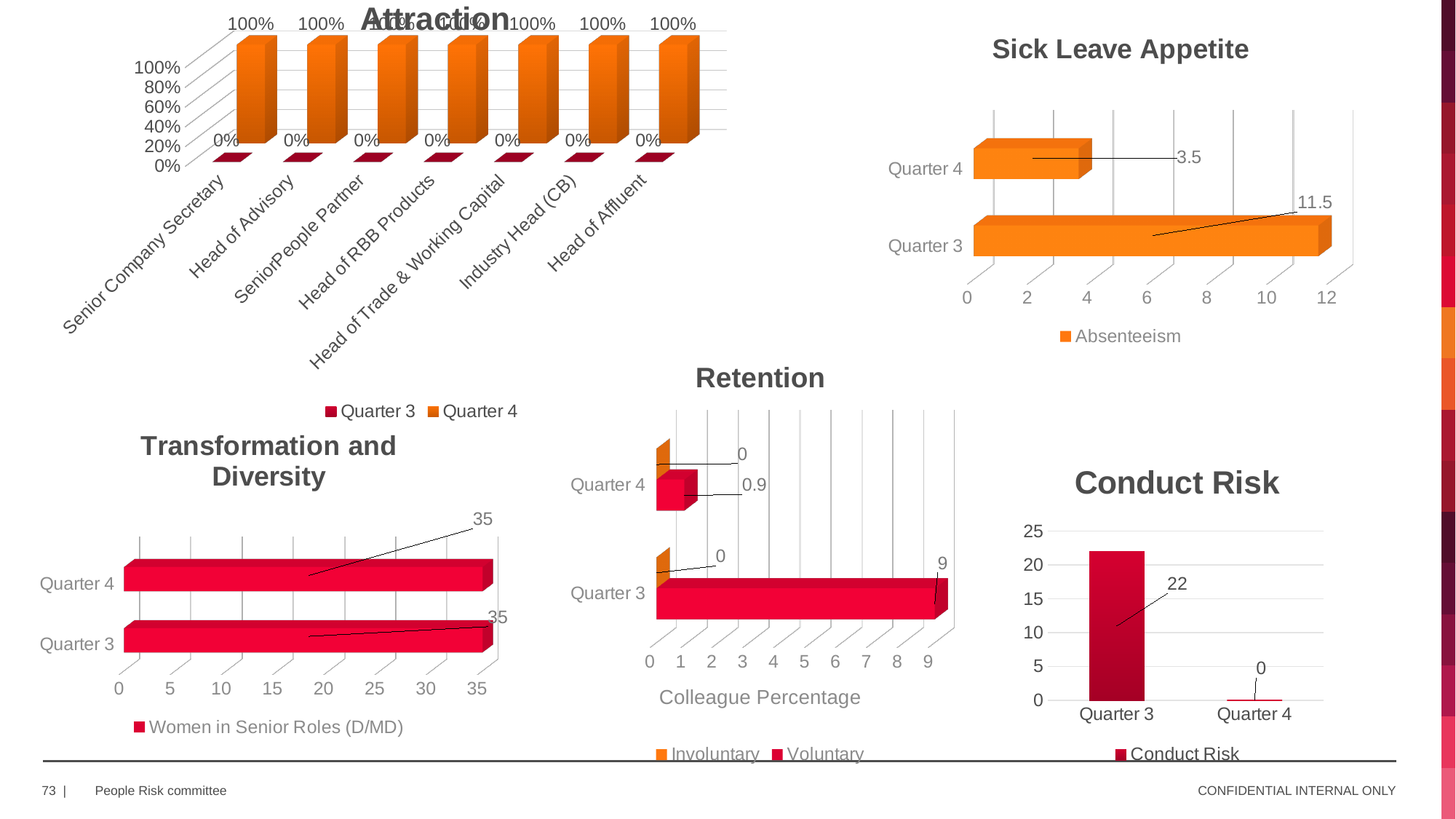

[unsupported chart]

[unsupported chart]

[unsupported chart]

[unsupported chart]

### Chart: Conduct Risk

| Category | Conduct Risk |
|---|---|
| Quarter 3 | 22.0 |
| Quarter 4 | 0.0 |